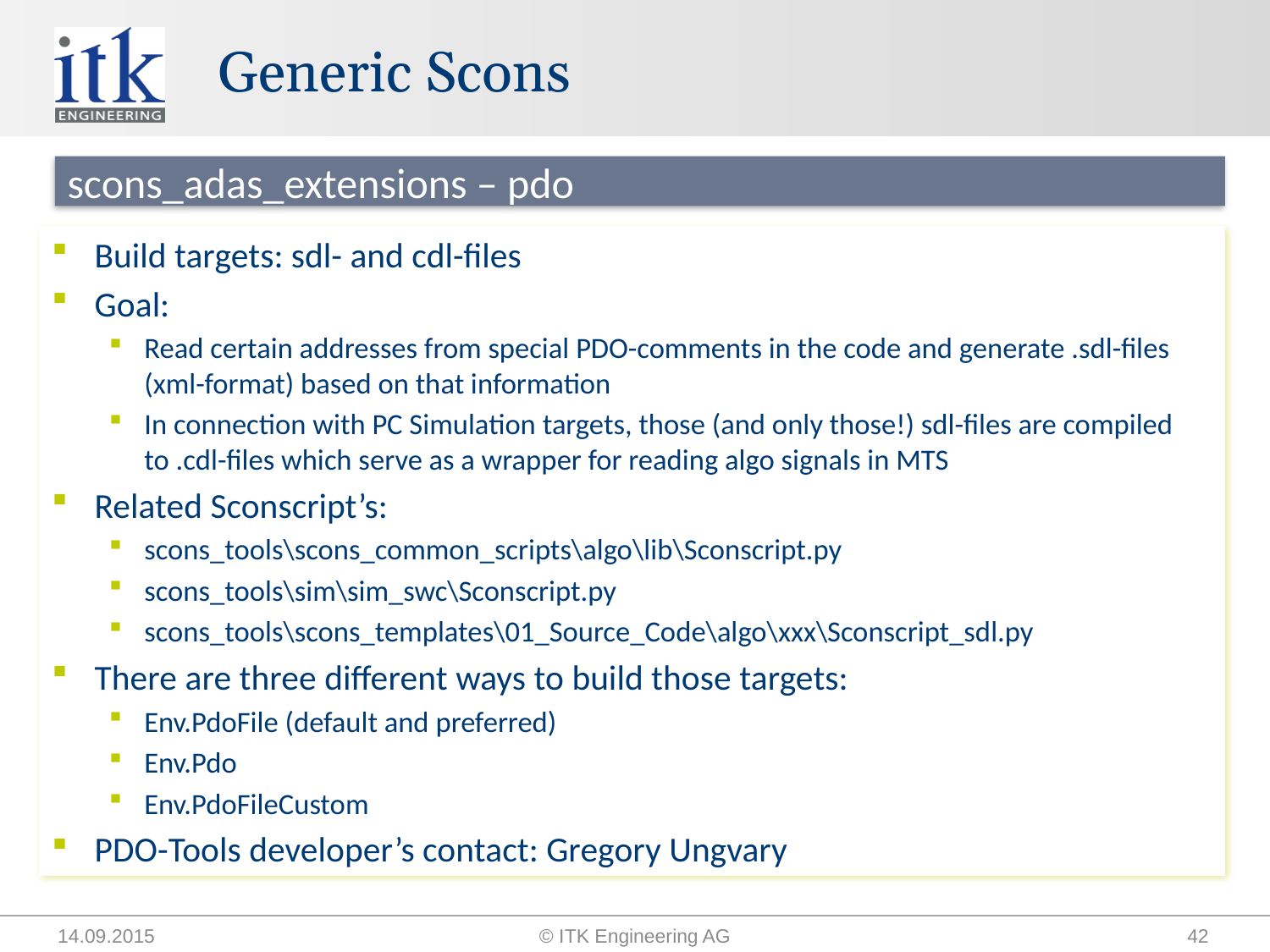

# Generic Scons
scons_adas_extensions – pdo
Build targets: sdl- and cdl-files
Goal:
Read certain addresses from special PDO-comments in the code and generate .sdl-files (xml-format) based on that information
In connection with PC Simulation targets, those (and only those!) sdl-files are compiled to .cdl-files which serve as a wrapper for reading algo signals in MTS
Related Sconscript’s:
scons_tools\scons_common_scripts\algo\lib\Sconscript.py
scons_tools\sim\sim_swc\Sconscript.py
scons_tools\scons_templates\01_Source_Code\algo\xxx\Sconscript_sdl.py
There are three different ways to build those targets:
Env.PdoFile (default and preferred)
Env.Pdo
Env.PdoFileCustom
PDO-Tools developer’s contact: Gregory Ungvary
14.09.2015
© ITK Engineering AG
42